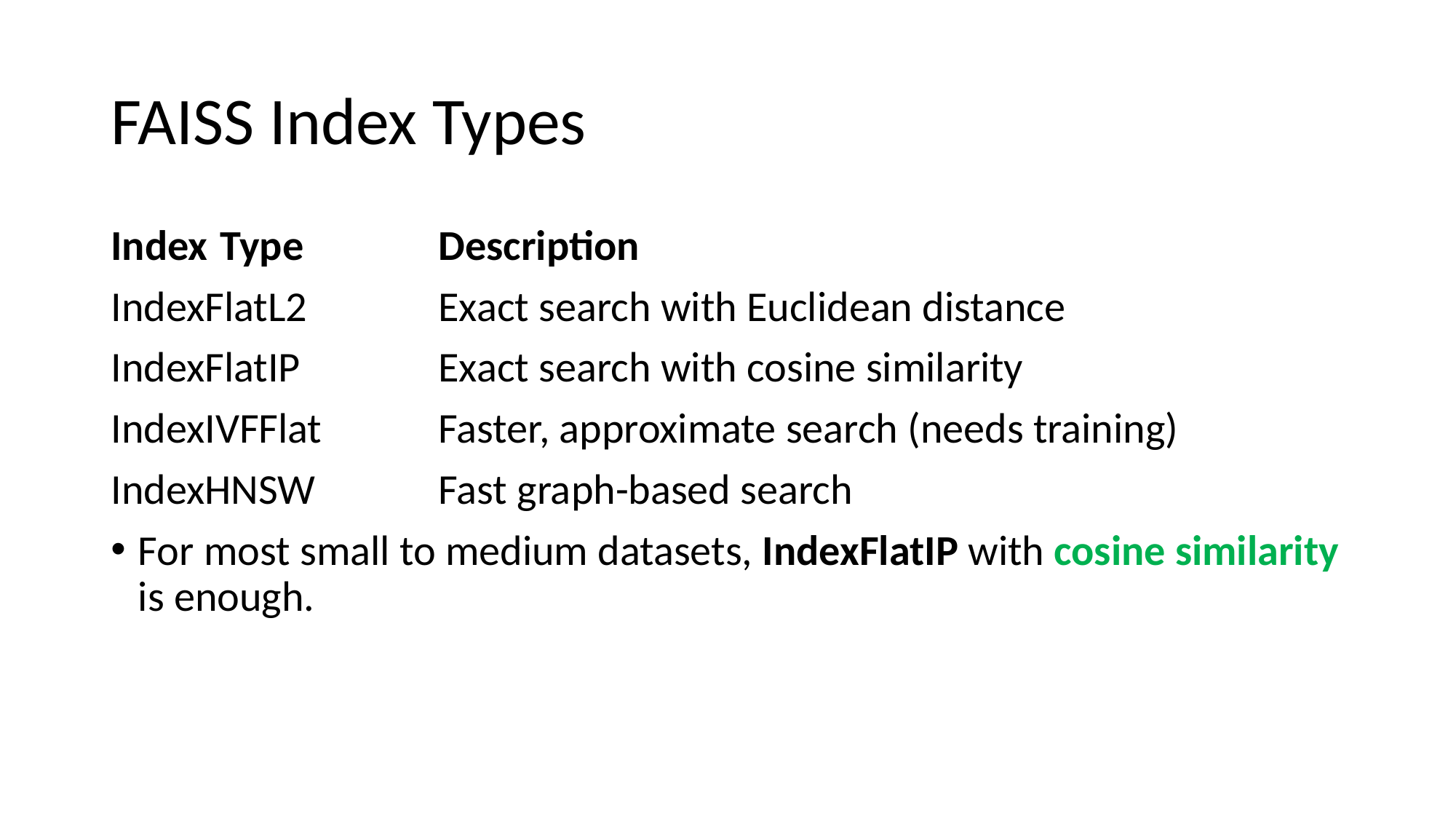

# FAISS Index Types
Index 	Type		Description
IndexFlatL2		Exact search with Euclidean distance
IndexFlatIP		Exact search with cosine similarity
IndexIVFFlat		Faster, approximate search (needs training)
IndexHNSW		Fast graph-based search
For most small to medium datasets, IndexFlatIP with cosine similarity is enough.